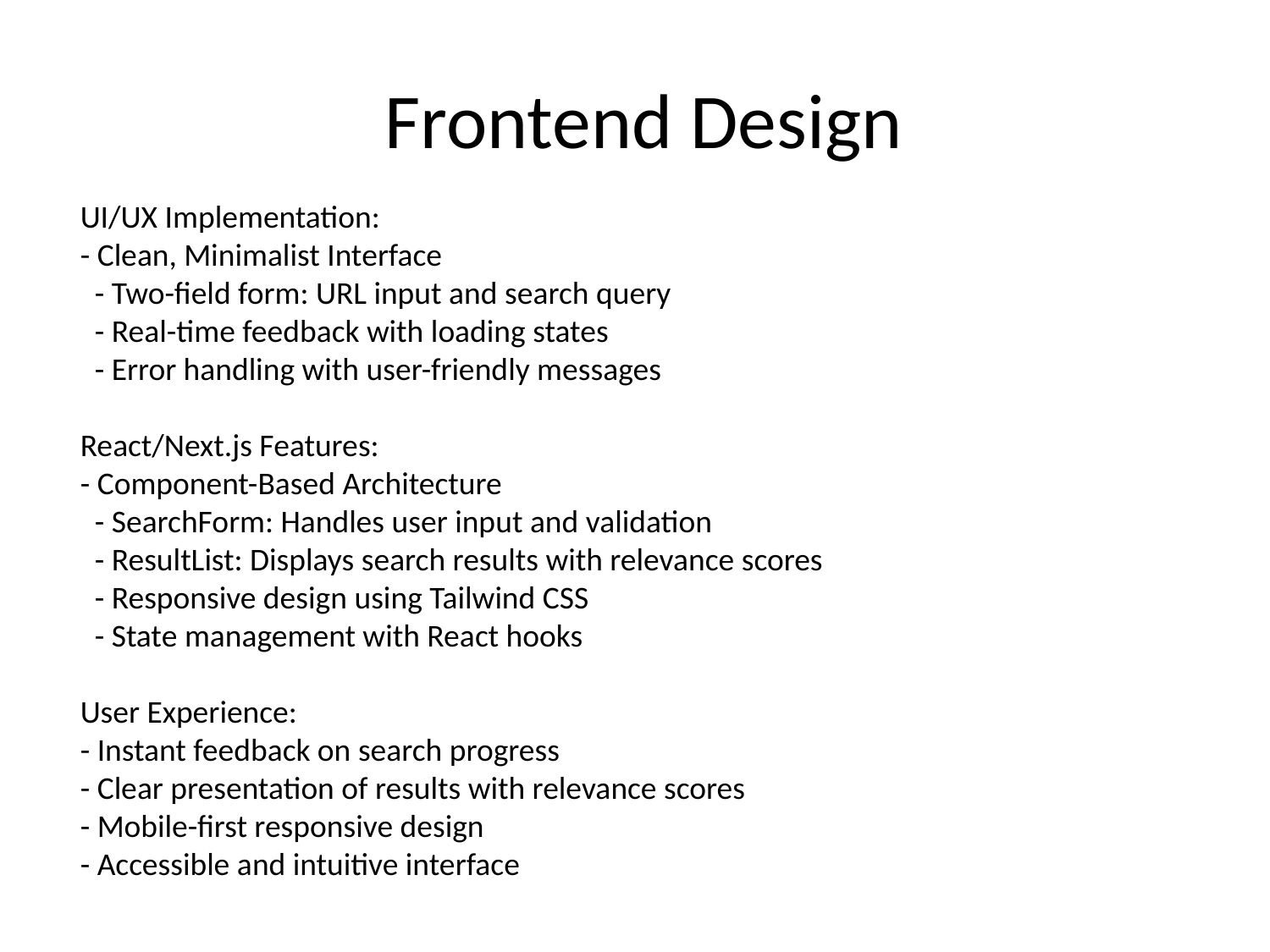

# Frontend Design
UI/UX Implementation:
- Clean, Minimalist Interface
  - Two-field form: URL input and search query
  - Real-time feedback with loading states
  - Error handling with user-friendly messages

React/Next.js Features:
- Component-Based Architecture
  - SearchForm: Handles user input and validation
  - ResultList: Displays search results with relevance scores
  - Responsive design using Tailwind CSS
  - State management with React hooks

User Experience:
- Instant feedback on search progress
- Clear presentation of results with relevance scores
- Mobile-first responsive design
- Accessible and intuitive interface